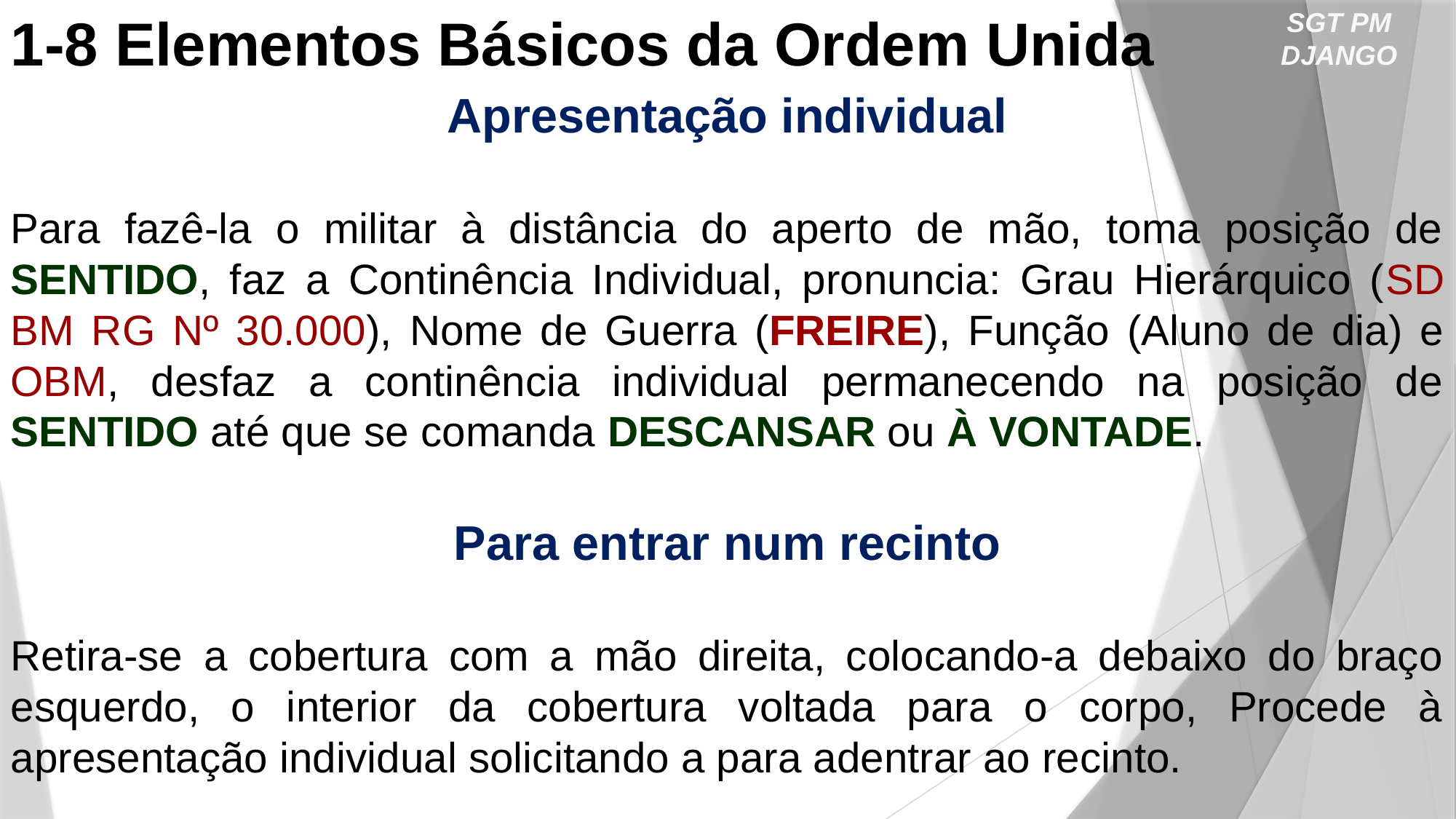

1-8 Elementos Básicos da Ordem Unida
SGT PM DJANGO
Apresentação individual

Para fazê-la o militar à distância do aperto de mão, toma posição de SENTIDO, faz a Continência Individual, pronuncia: Grau Hierárquico (SD BM RG Nº 30.000), Nome de Guerra (FREIRE), Função (Aluno de dia) e OBM, desfaz a continência individual permanecendo na posição de SENTIDO até que se comanda DESCANSAR ou À VONTADE.
Para entrar num recinto

Retira-se a cobertura com a mão direita, colocando-a debaixo do braço esquerdo, o interior da cobertura voltada para o corpo, Procede à apresentação individual solicitando a para adentrar ao recinto.